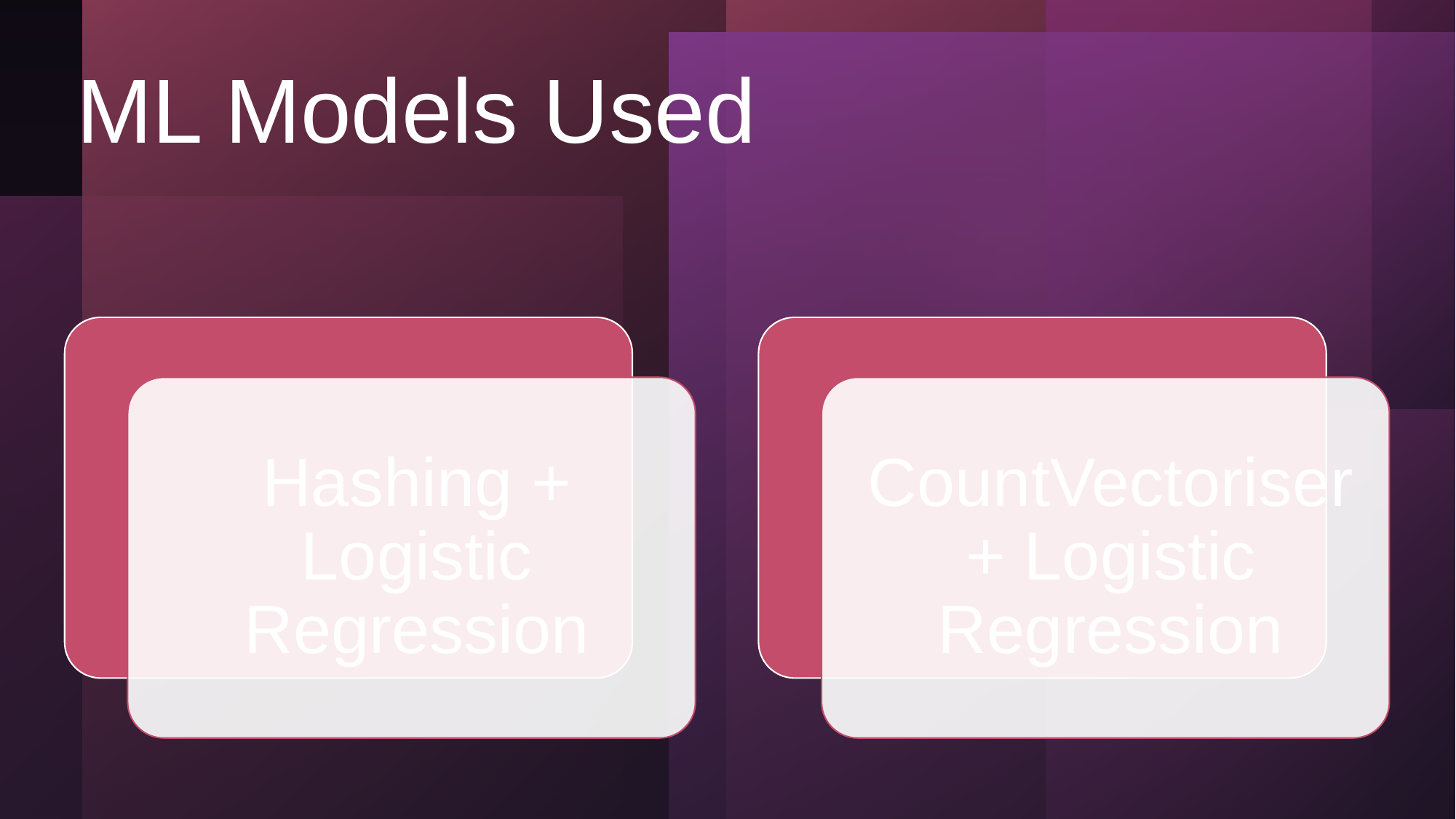

# ML Models Used
Hashing + Logistic Regression
CountVectoriser + Logistic Regression